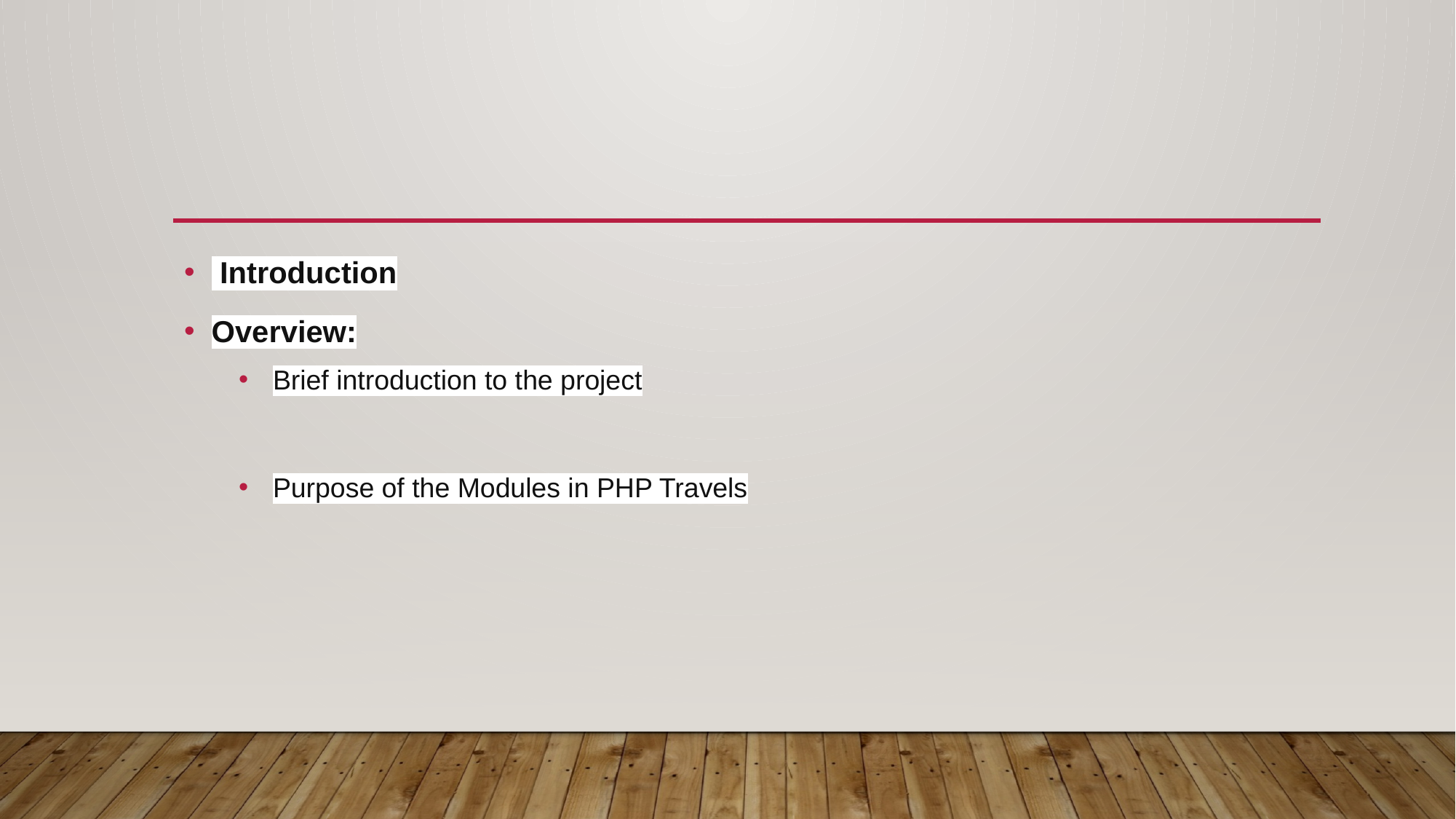

#
 Introduction
Overview:
Brief introduction to the project

Purpose of the Modules in PHP Travels